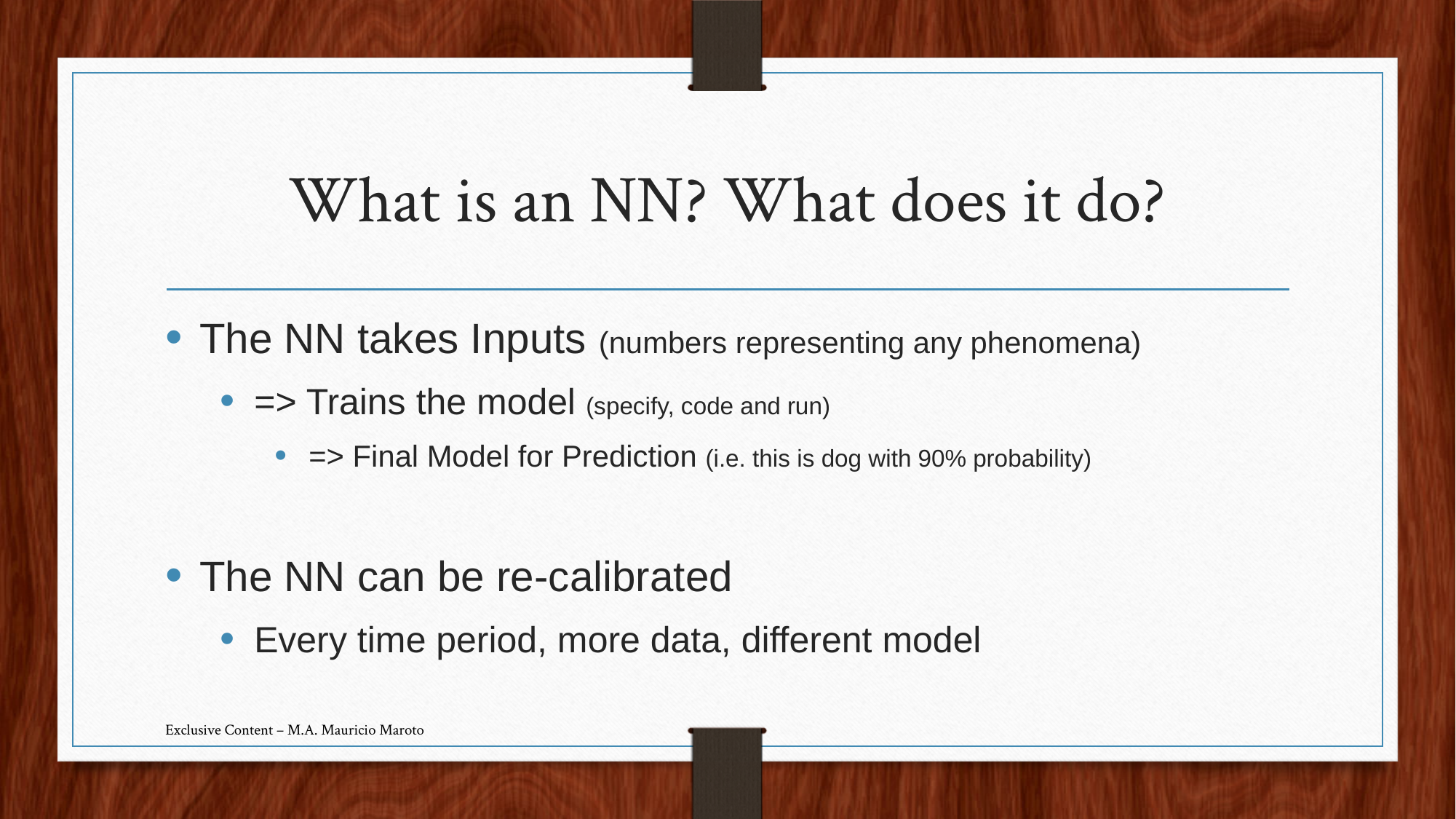

# What is an NN? What does it do?
The NN takes Inputs (numbers representing any phenomena)
=> Trains the model (specify, code and run)
=> Final Model for Prediction (i.e. this is dog with 90% probability)

The NN can be re-calibrated
Every time period, more data, different model
Exclusive Content – M.A. Mauricio Maroto